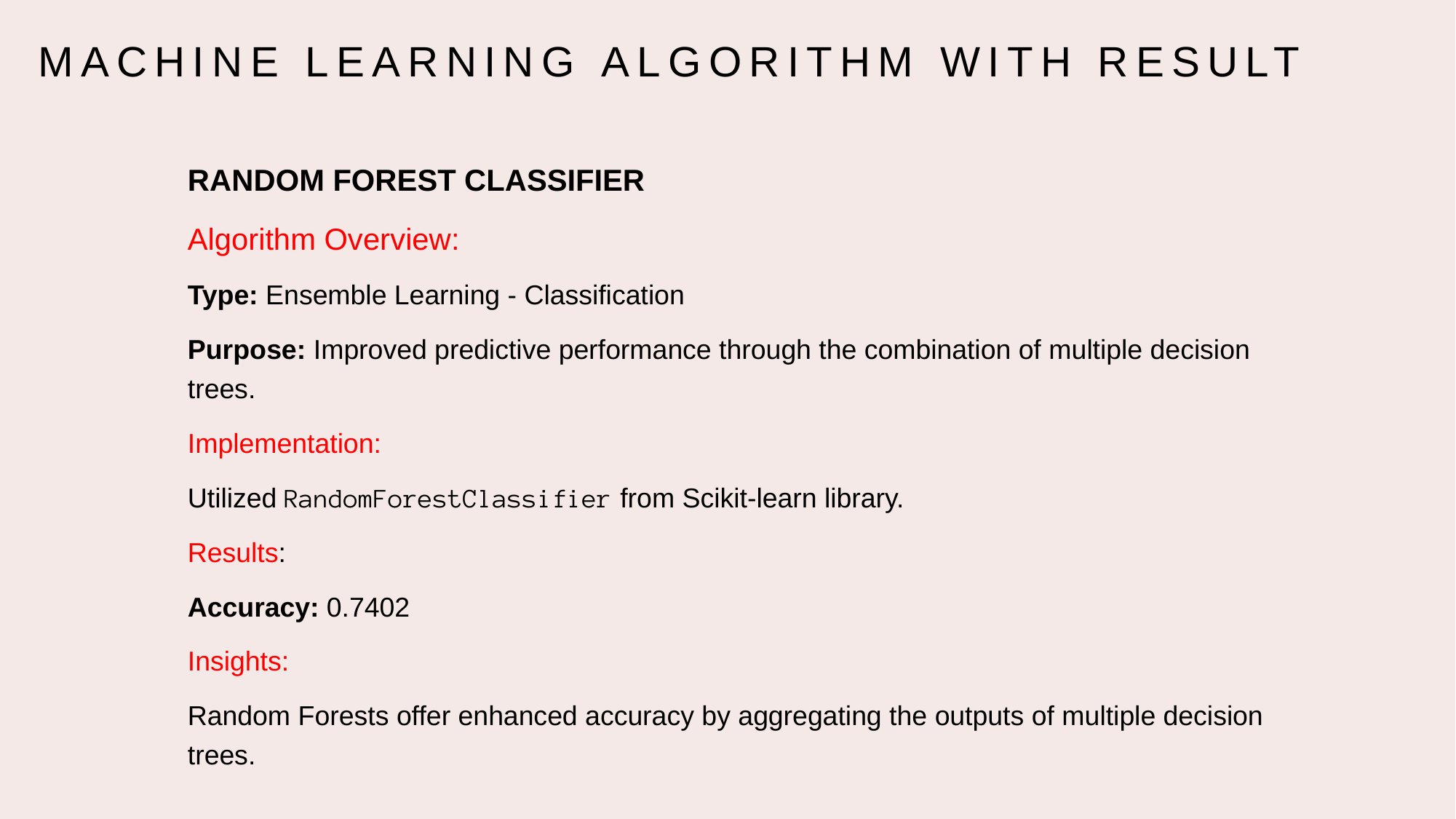

# MACHINE LEARNING ALGORITHM WITH RESULT

RANDOM FOREST CLASSIFIER
Algorithm Overview:
Type: Ensemble Learning - Classification
Purpose: Improved predictive performance through the combination of multiple decision trees.
Implementation:
Utilized RandomForestClassifier from Scikit-learn library.
Results:
Accuracy: 0.7402
Insights:
Random Forests offer enhanced accuracy by aggregating the outputs of multiple decision trees.